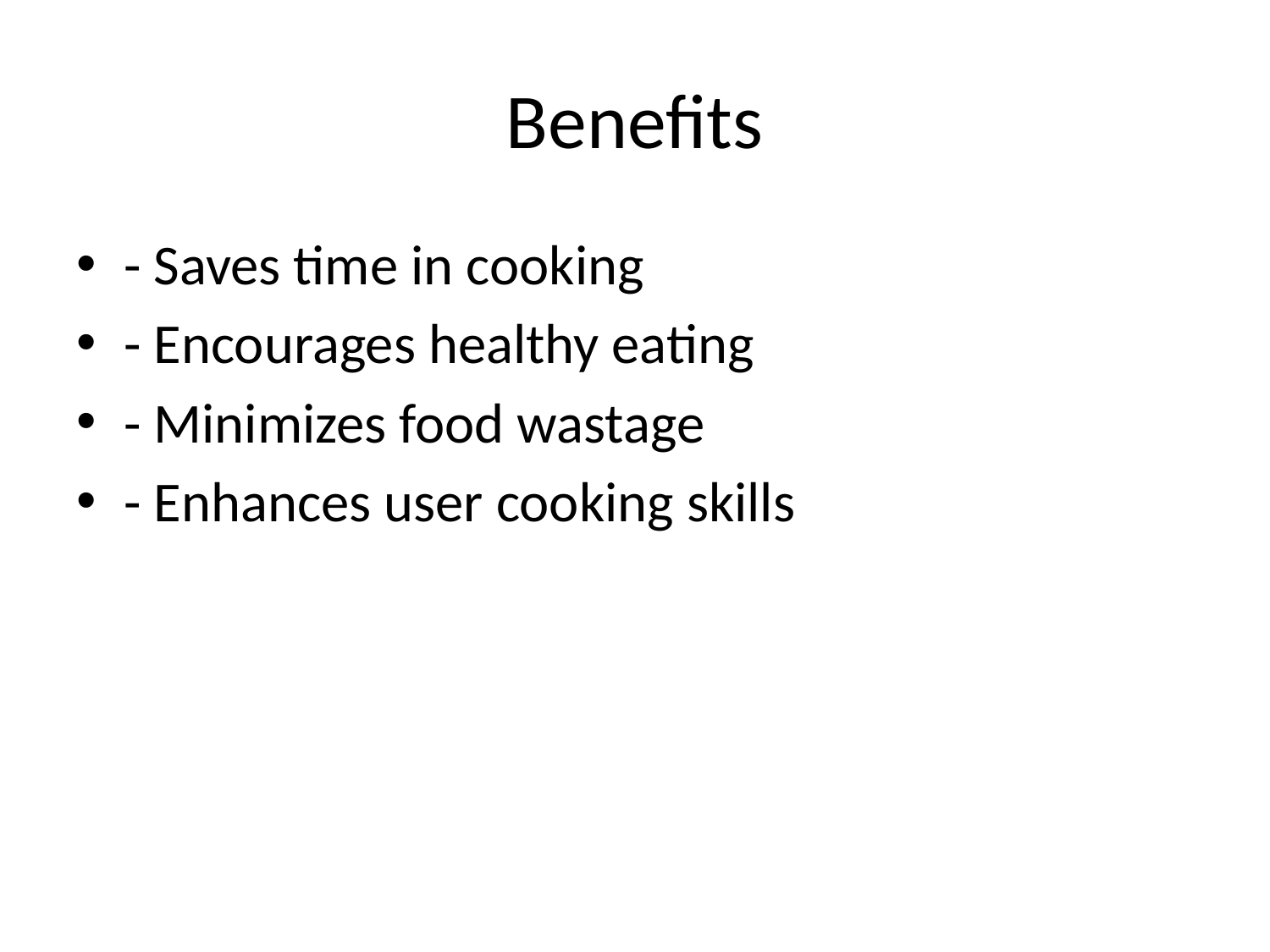

# Benefits
- Saves time in cooking
- Encourages healthy eating
- Minimizes food wastage
- Enhances user cooking skills